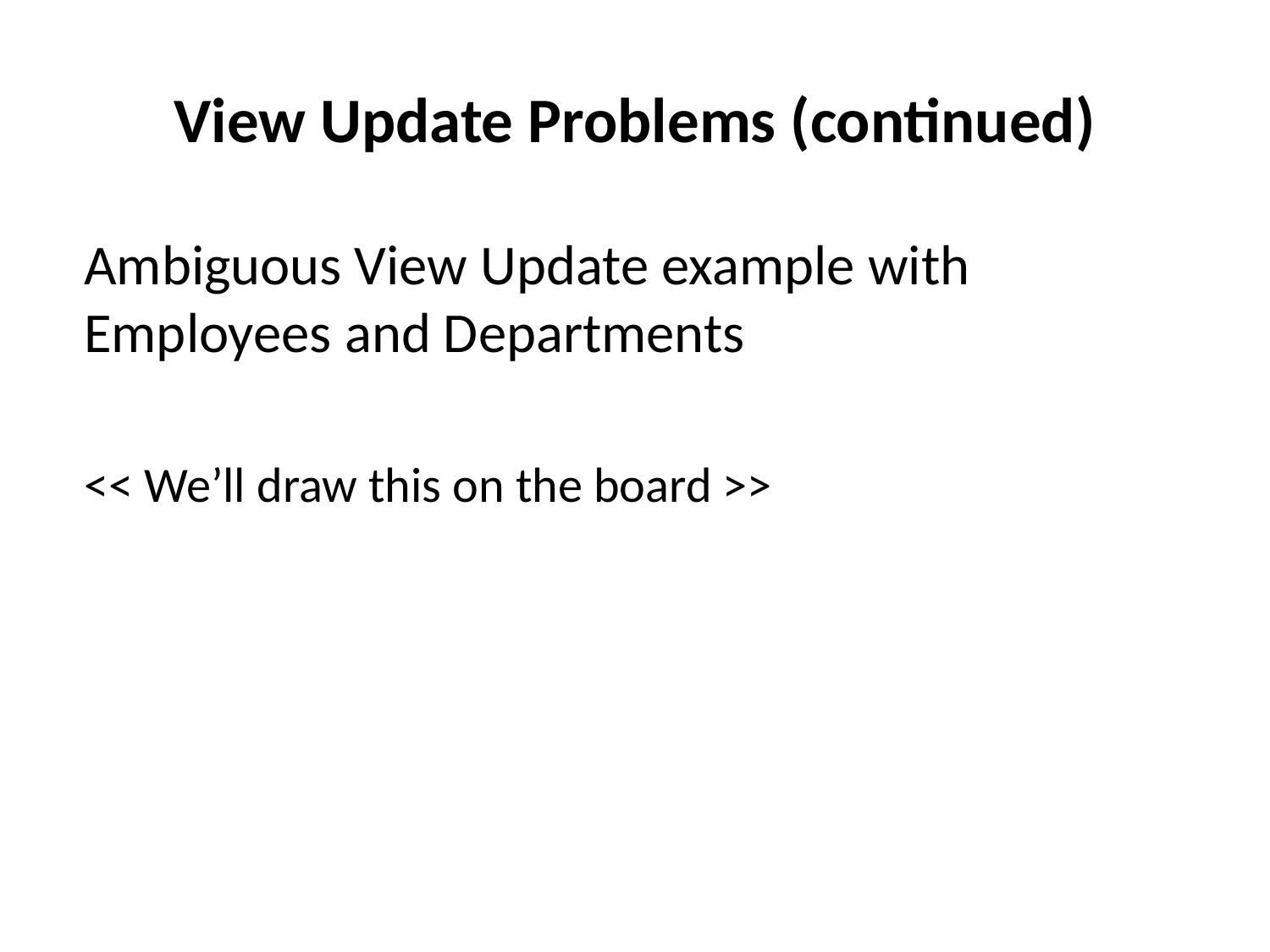

# View Update Problems (continued)
Ambiguous View Update example with Employees and Departments

<< We’ll draw this on the board >>